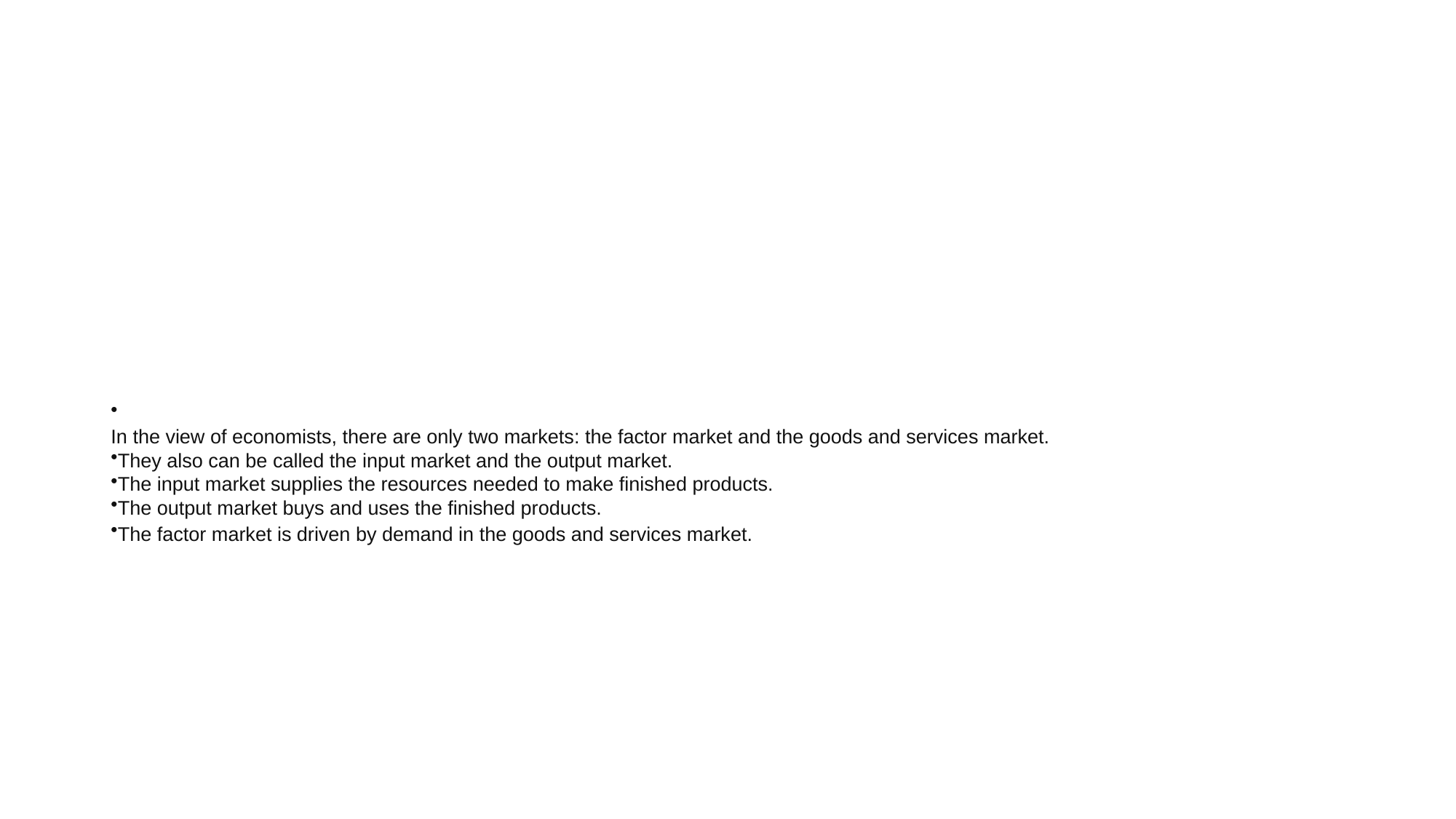

In the view of economists, there are only two markets: the factor market and the goods and services market.
They also can be called the input market and the output market.
The input market supplies the resources needed to make finished products.
The output market buys and uses the finished products.
The factor market is driven by demand in the goods and services market.